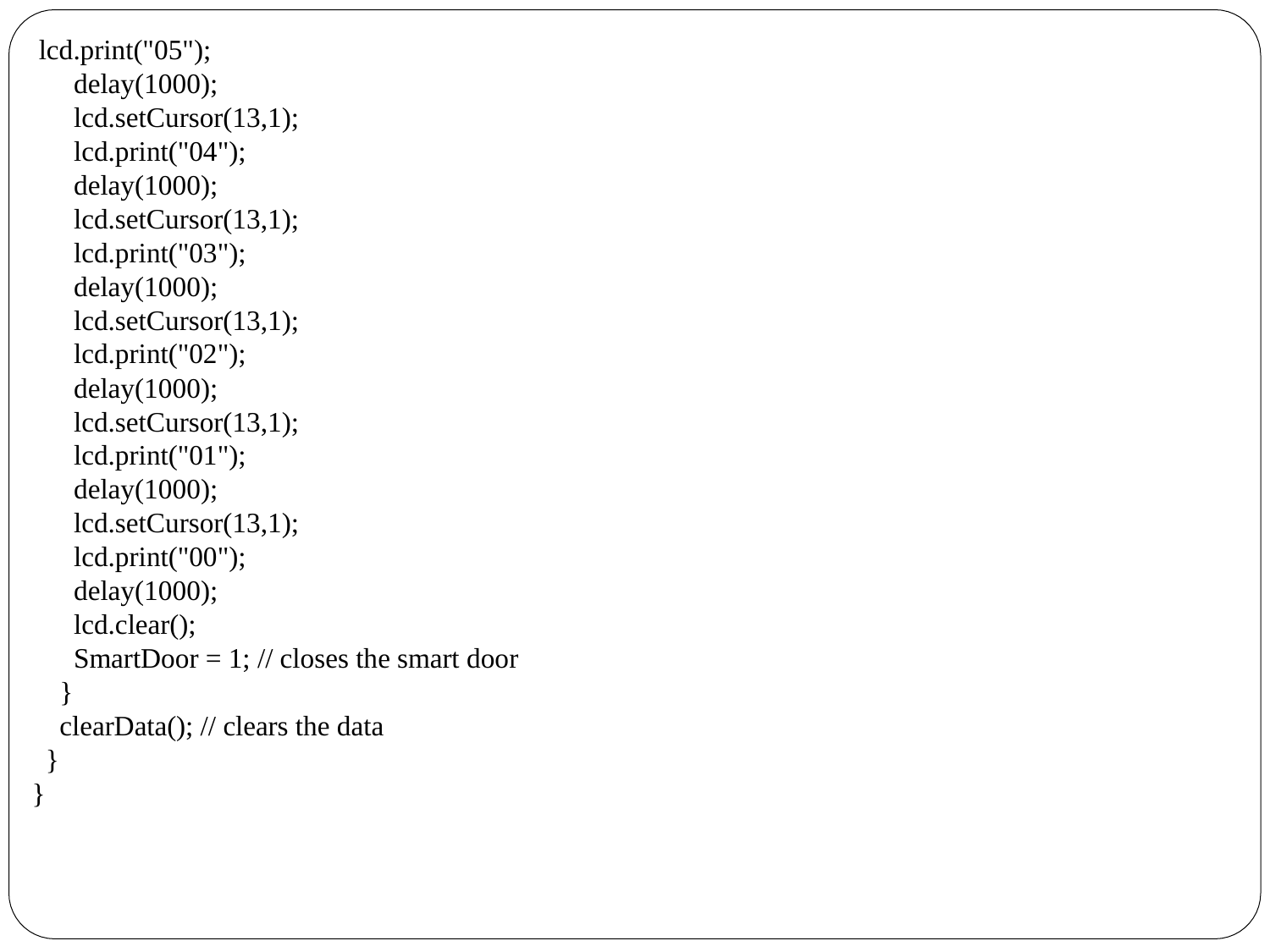

lcd.print("05");
      delay(1000);
      lcd.setCursor(13,1);
      lcd.print("04");
      delay(1000);
      lcd.setCursor(13,1);
      lcd.print("03");
      delay(1000);
      lcd.setCursor(13,1);
      lcd.print("02");
      delay(1000);
      lcd.setCursor(13,1);
      lcd.print("01");
      delay(1000);
      lcd.setCursor(13,1);
      lcd.print("00");
      delay(1000);
      lcd.clear();
      SmartDoor = 1; // closes the smart door
    }
    clearData(); // clears the data
  }
}